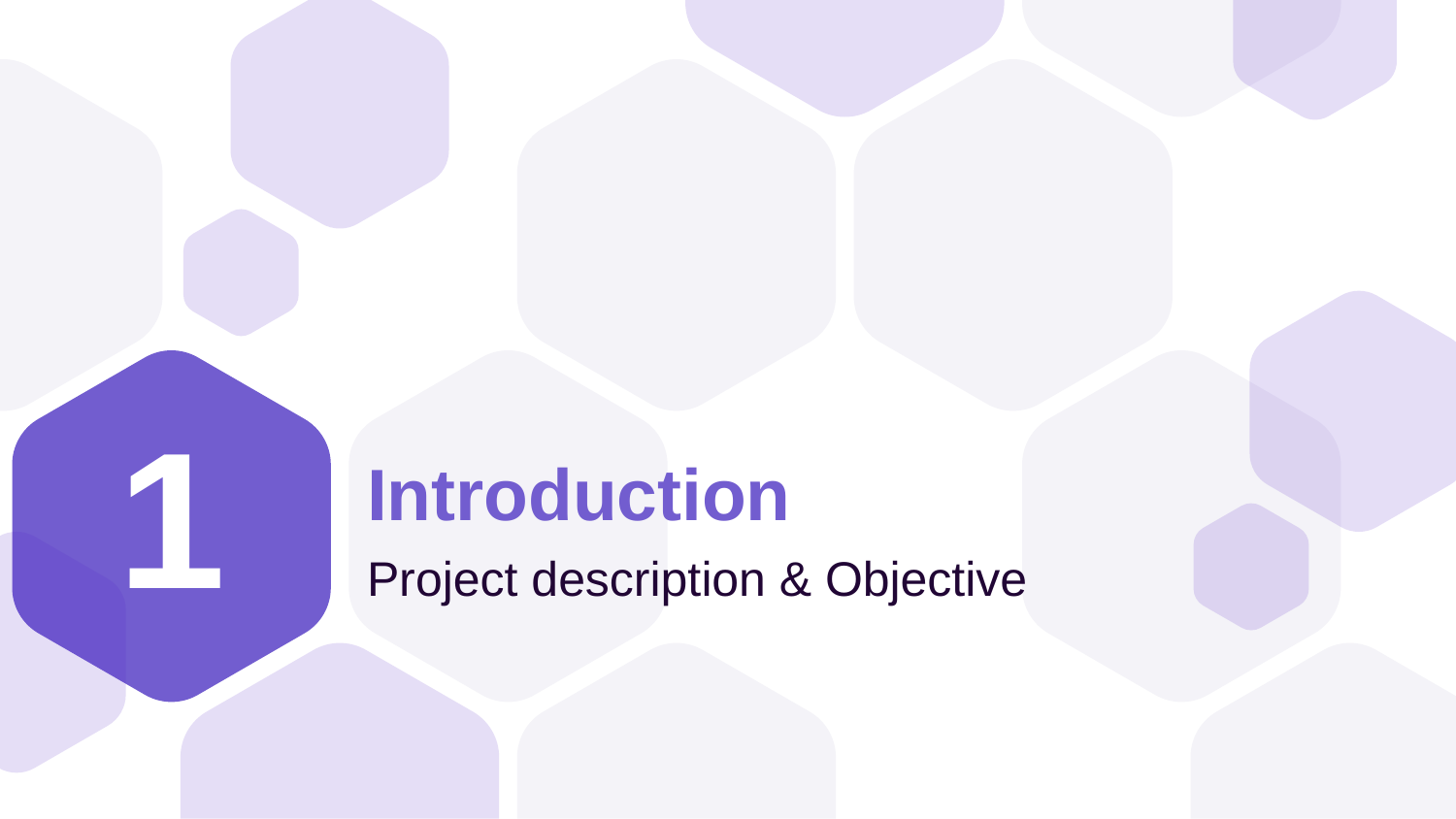

1
# Introduction
Project description & Objective